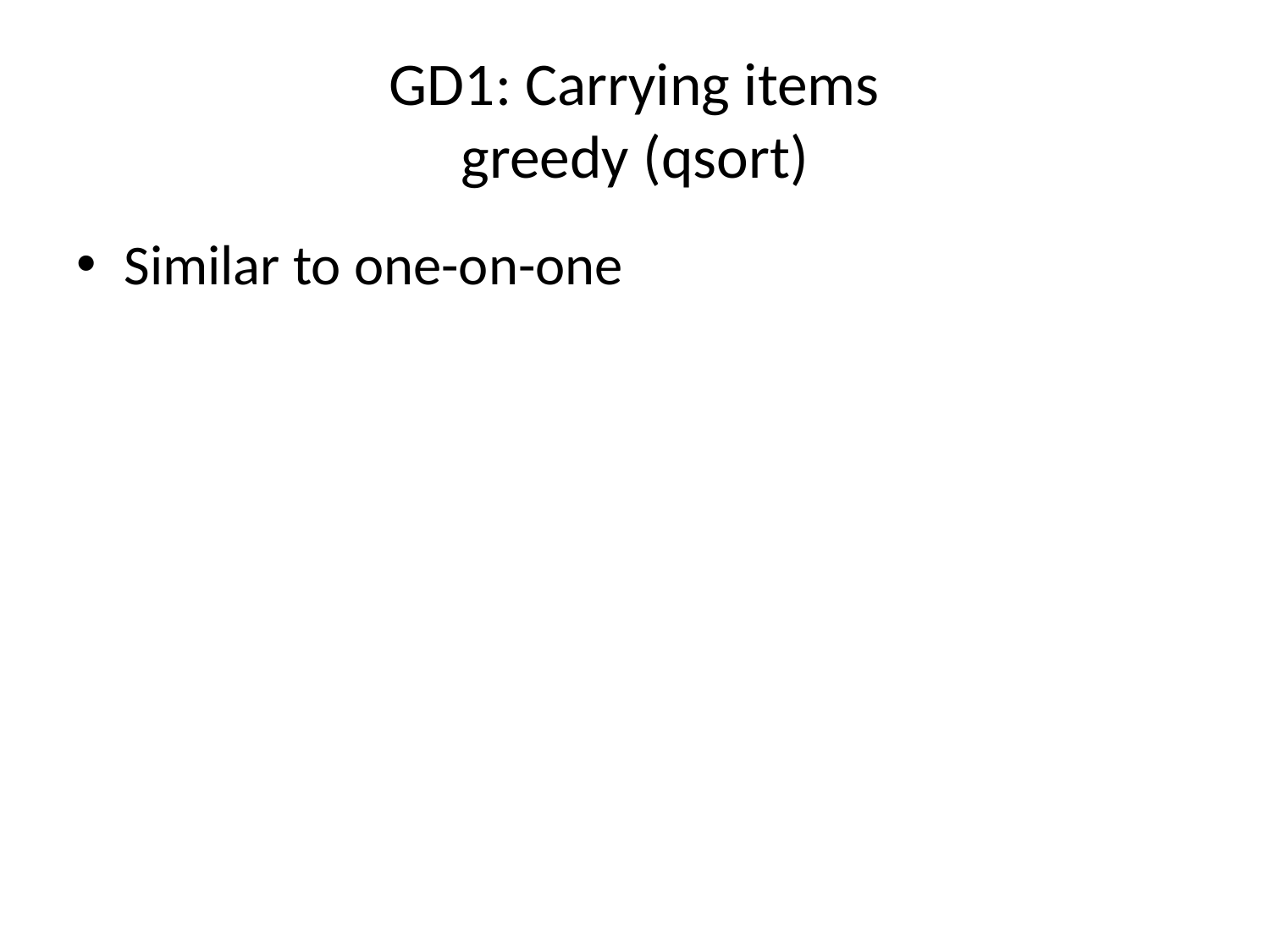

# GD1: Carrying items greedy (qsort)
Similar to one-on-one